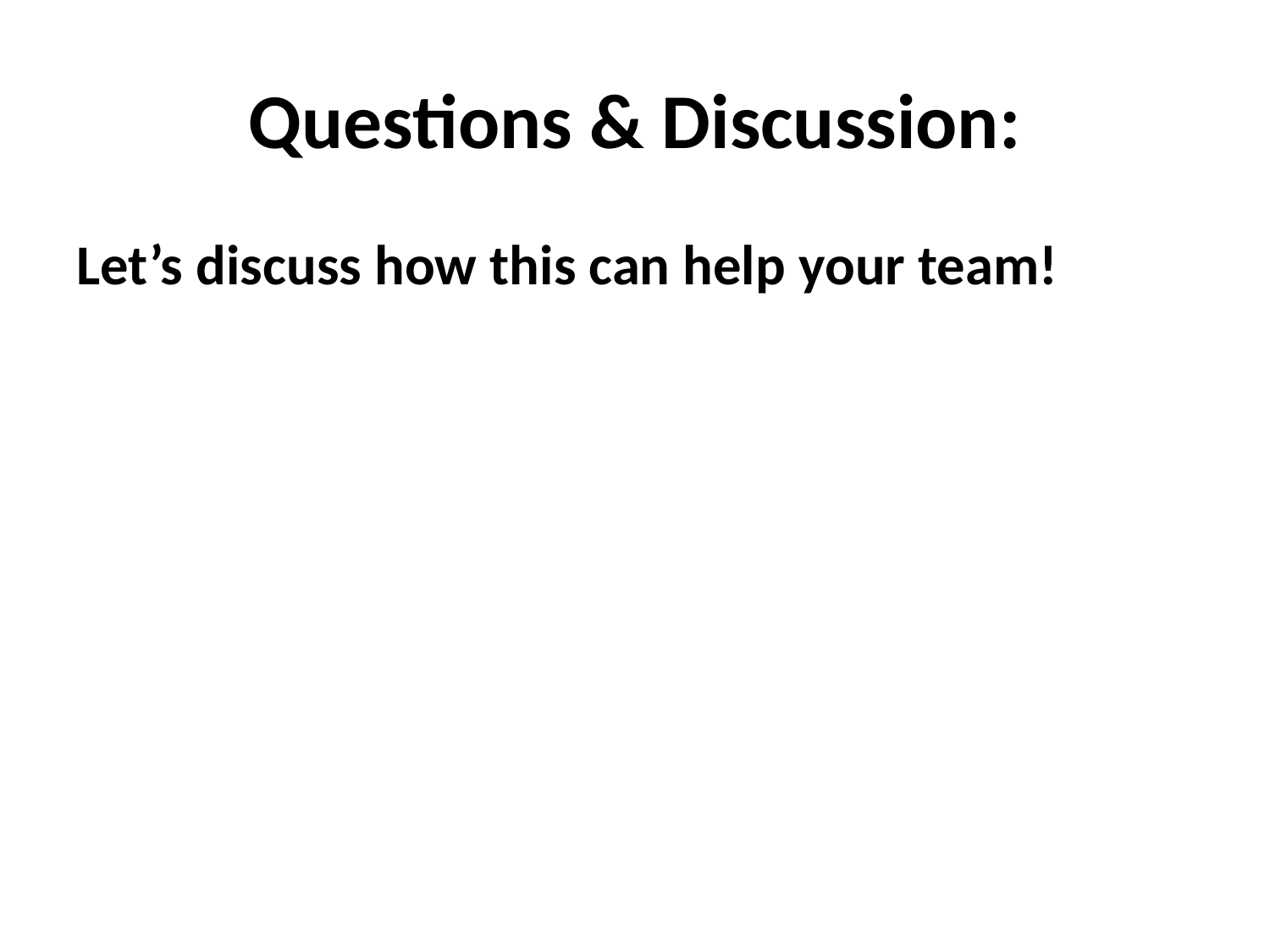

# Questions & Discussion:
Let’s discuss how this can help your team!